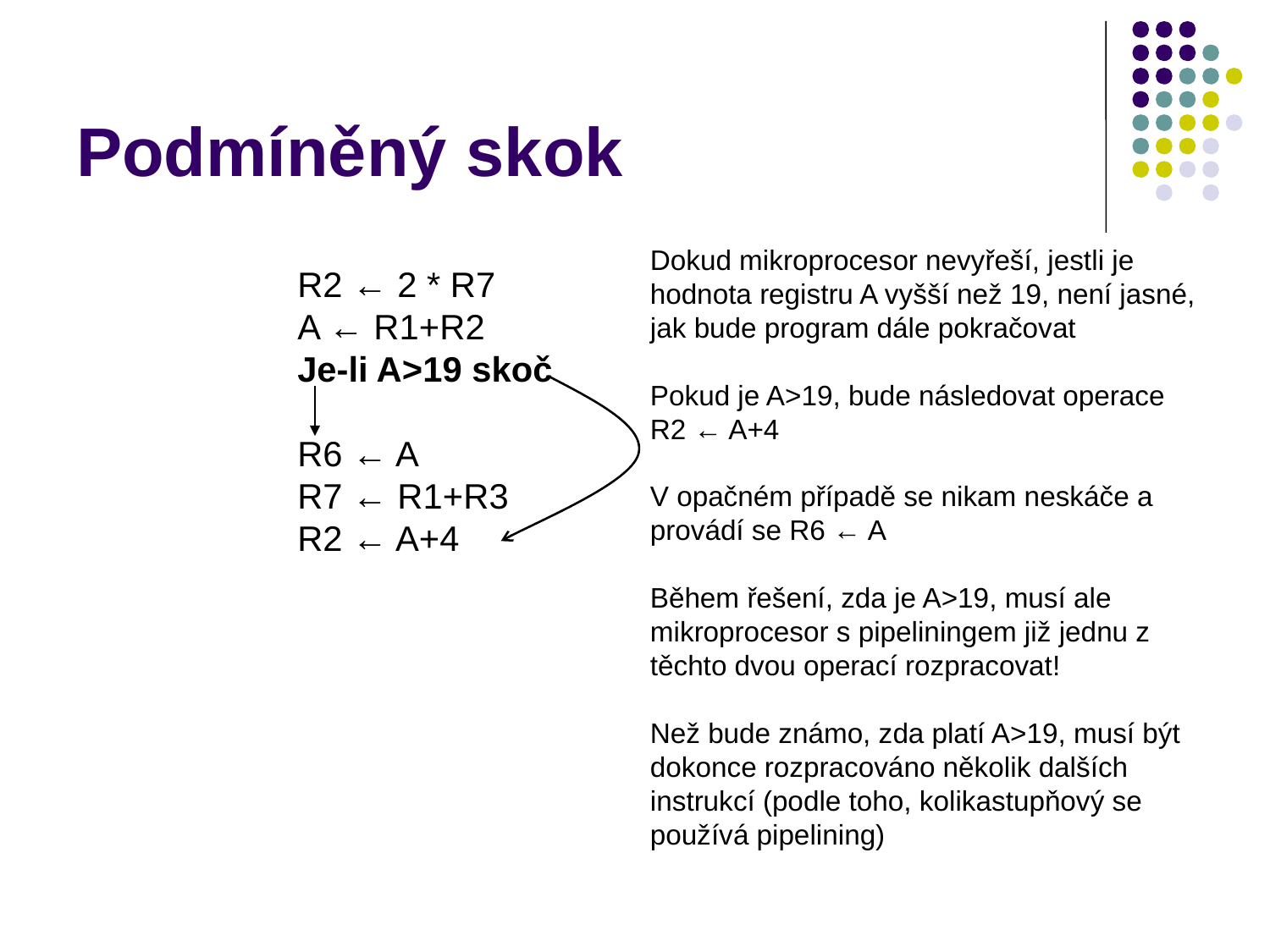

# Podmíněný skok
Dokud mikroprocesor nevyřeší, jestli je hodnota registru A vyšší než 19, není jasné, jak bude program dále pokračovat

Pokud je A>19, bude následovat operace
R2 ← A+4

V opačném případě se nikam neskáče a provádí se R6 ← A

Během řešení, zda je A>19, musí ale mikroprocesor s pipeliningem již jednu z těchto dvou operací rozpracovat!

Než bude známo, zda platí A>19, musí být dokonce rozpracováno několik dalších instrukcí (podle toho, kolikastupňový se používá pipelining)

R2 ← 2 * R7
A ← R1+R2
Je-li A>19 skoč

R6 ← A
R7 ← R1+R3
R2 ← A+4